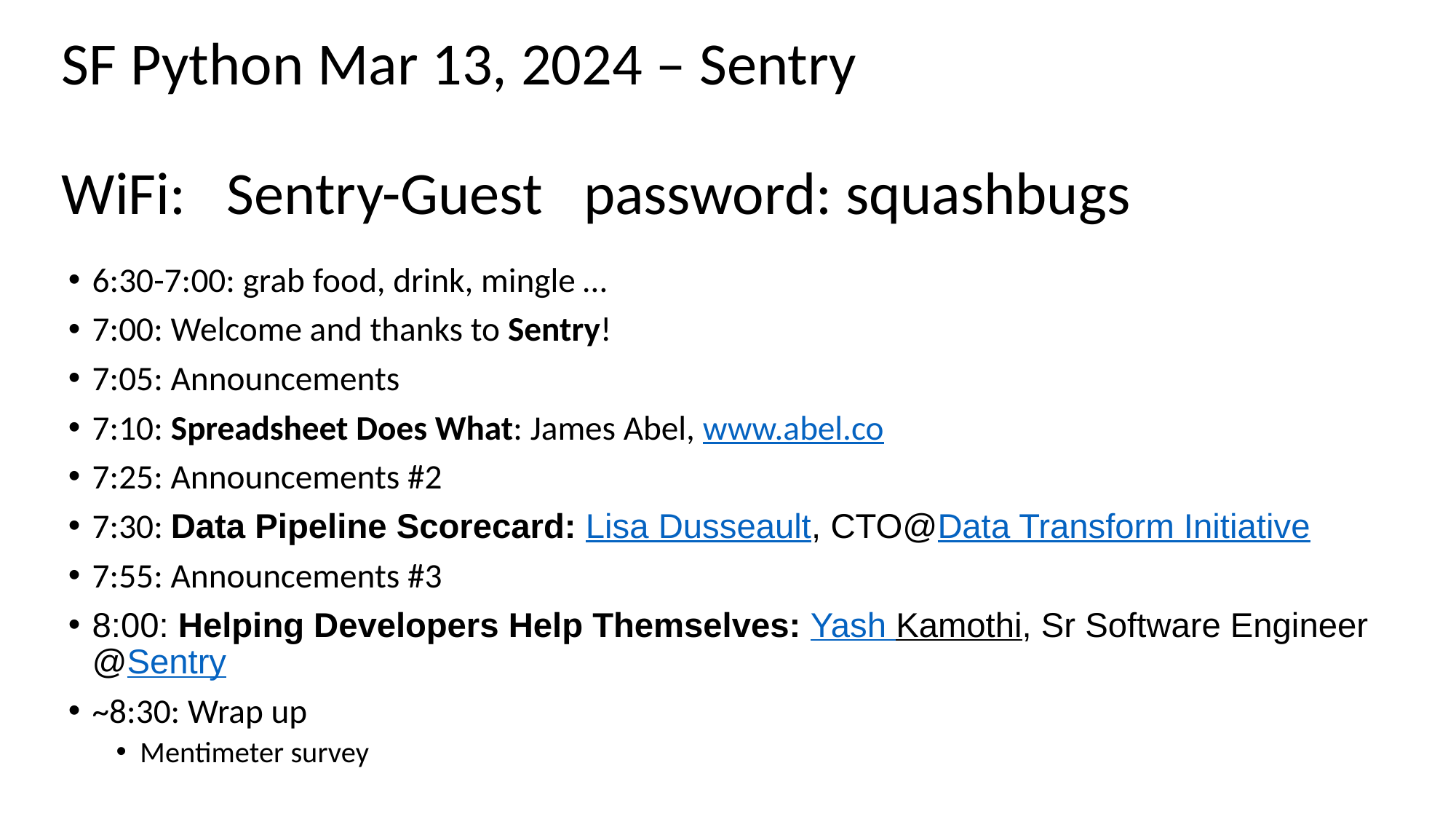

# SF Python Mar 13, 2024 – Sentry WiFi:   Sentry-Guest   password: squashbugs
6:30-7:00: grab food, drink, mingle …
7:00: Welcome and thanks to Sentry!
7:05: Announcements
7:10: Spreadsheet Does What: James Abel, www.abel.co
7:25: Announcements #2
7:30: Data Pipeline Scorecard: Lisa Dusseault, CTO@Data Transform Initiative
7:55: Announcements #3
8:00: Helping Developers Help Themselves: Yash Kamothi, Sr Software Engineer @Sentry
~8:30: Wrap up
Mentimeter survey